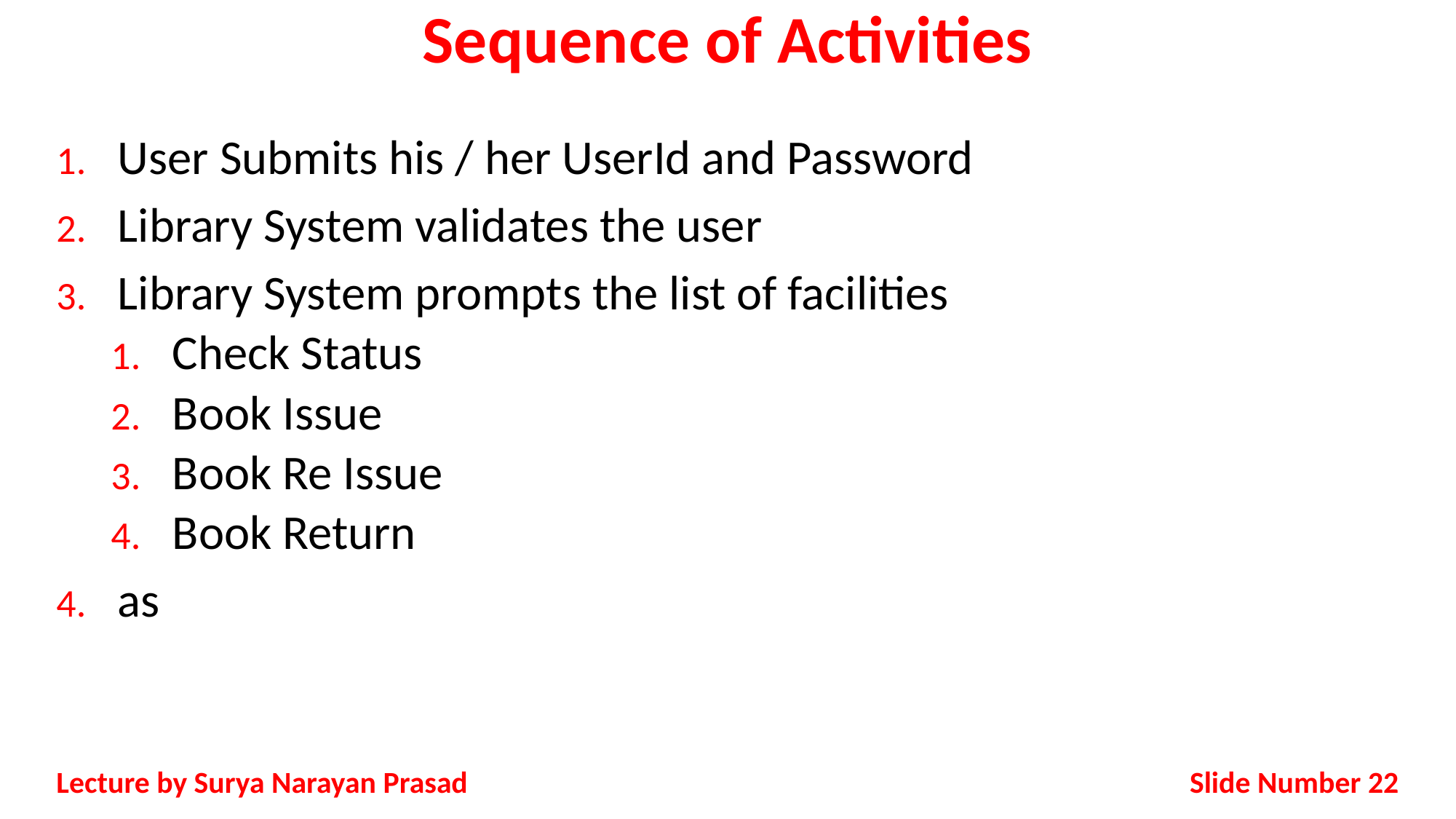

# Sequence of Activities
User Submits his / her UserId and Password
Library System validates the user
Library System prompts the list of facilities
Check Status
Book Issue
Book Re Issue
Book Return
as
Slide Number 22
Lecture by Surya Narayan Prasad